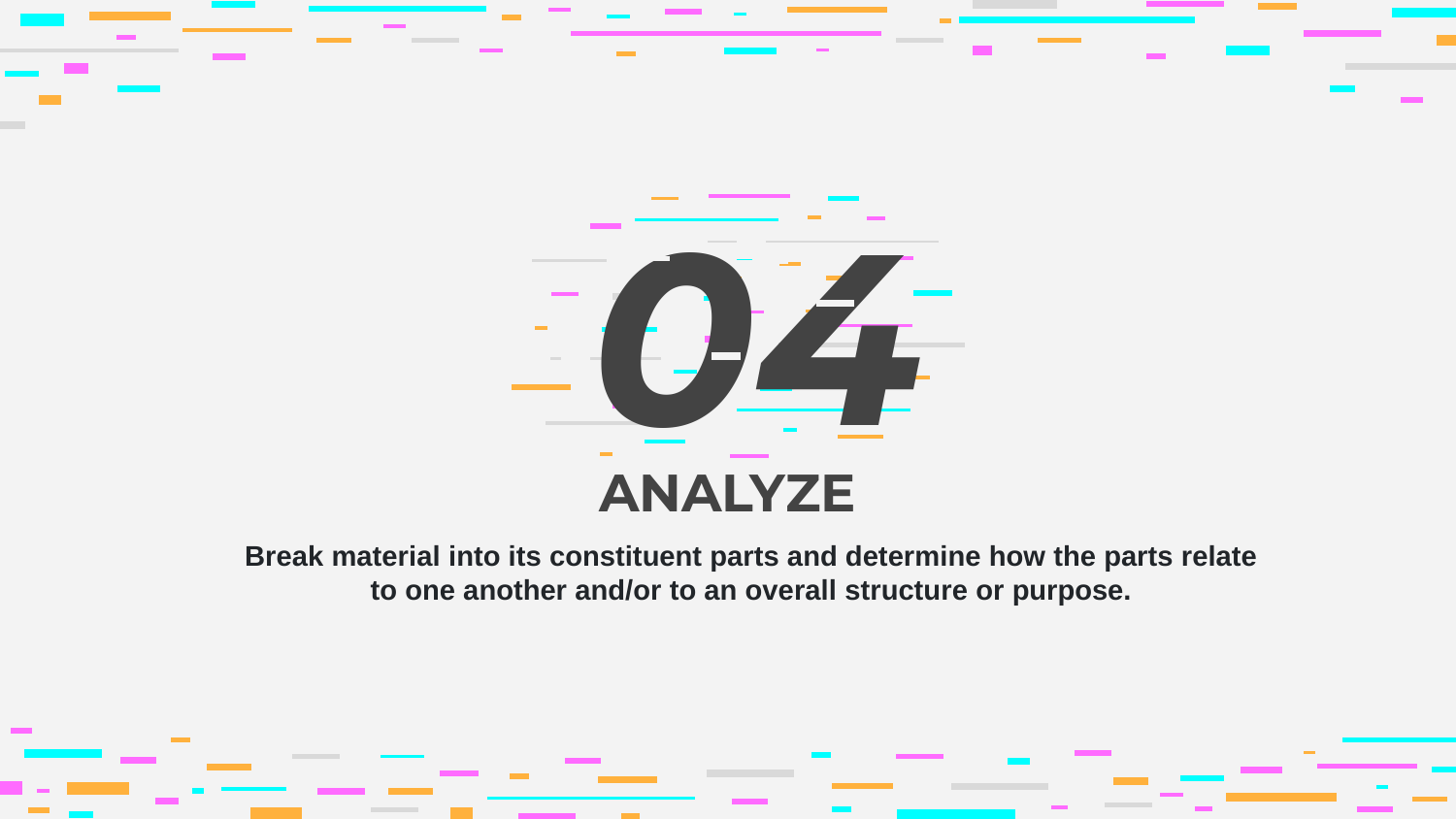

04

# ANALYZE

Break material into its constituent parts and determine how the parts relate to one another and/or to an overall structure or purpose.